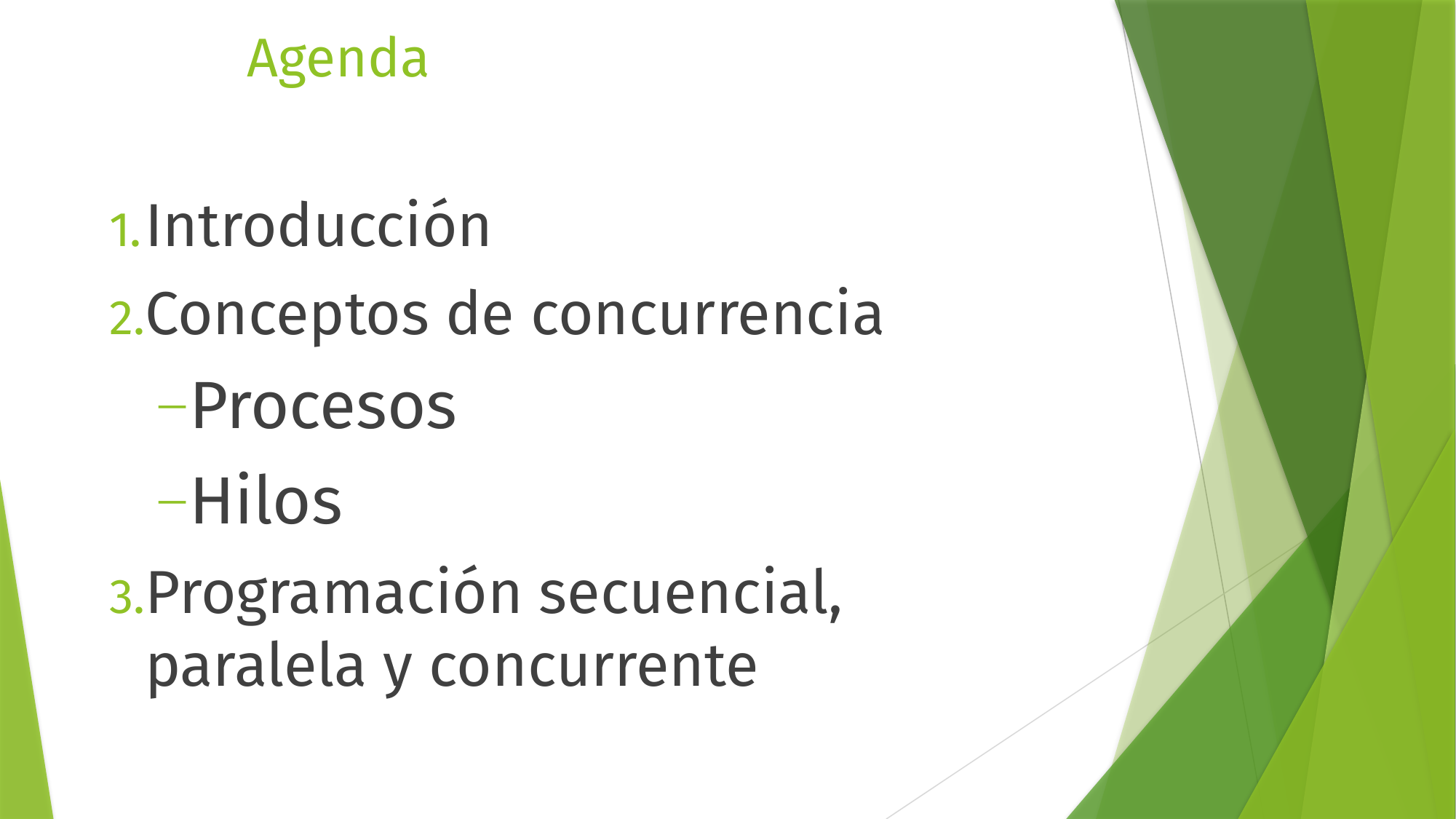

# Agenda
Introducción
Conceptos de concurrencia
Procesos
Hilos
Programación secuencial, paralela y concurrente